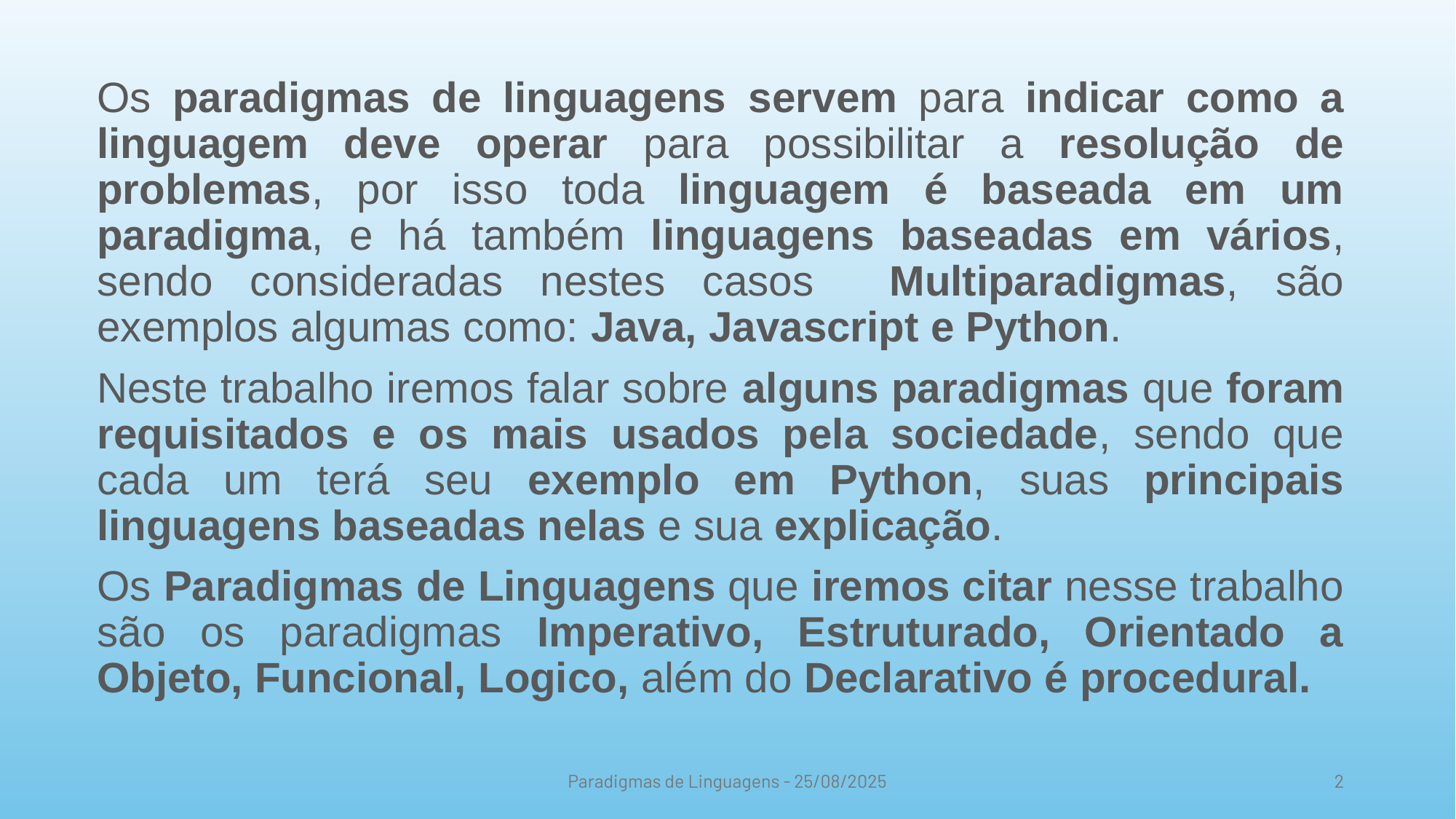

Os paradigmas de linguagens servem para indicar como a linguagem deve operar para possibilitar a resolução de problemas, por isso toda linguagem é baseada em um paradigma, e há também linguagens baseadas em vários, sendo consideradas nestes casos  Multiparadigmas, são exemplos algumas como: Java, Javascript e Python.
Neste trabalho iremos falar sobre alguns paradigmas que foram requisitados e os mais usados pela sociedade, sendo que cada um terá seu exemplo em Python, suas principais linguagens baseadas nelas e sua explicação.
Os Paradigmas de Linguagens que iremos citar nesse trabalho são os paradigmas Imperativo, Estruturado, Orientado a Objeto, Funcional, Logico, além do Declarativo é procedural.
Paradigmas de Linguagens - 25/08/2025
2